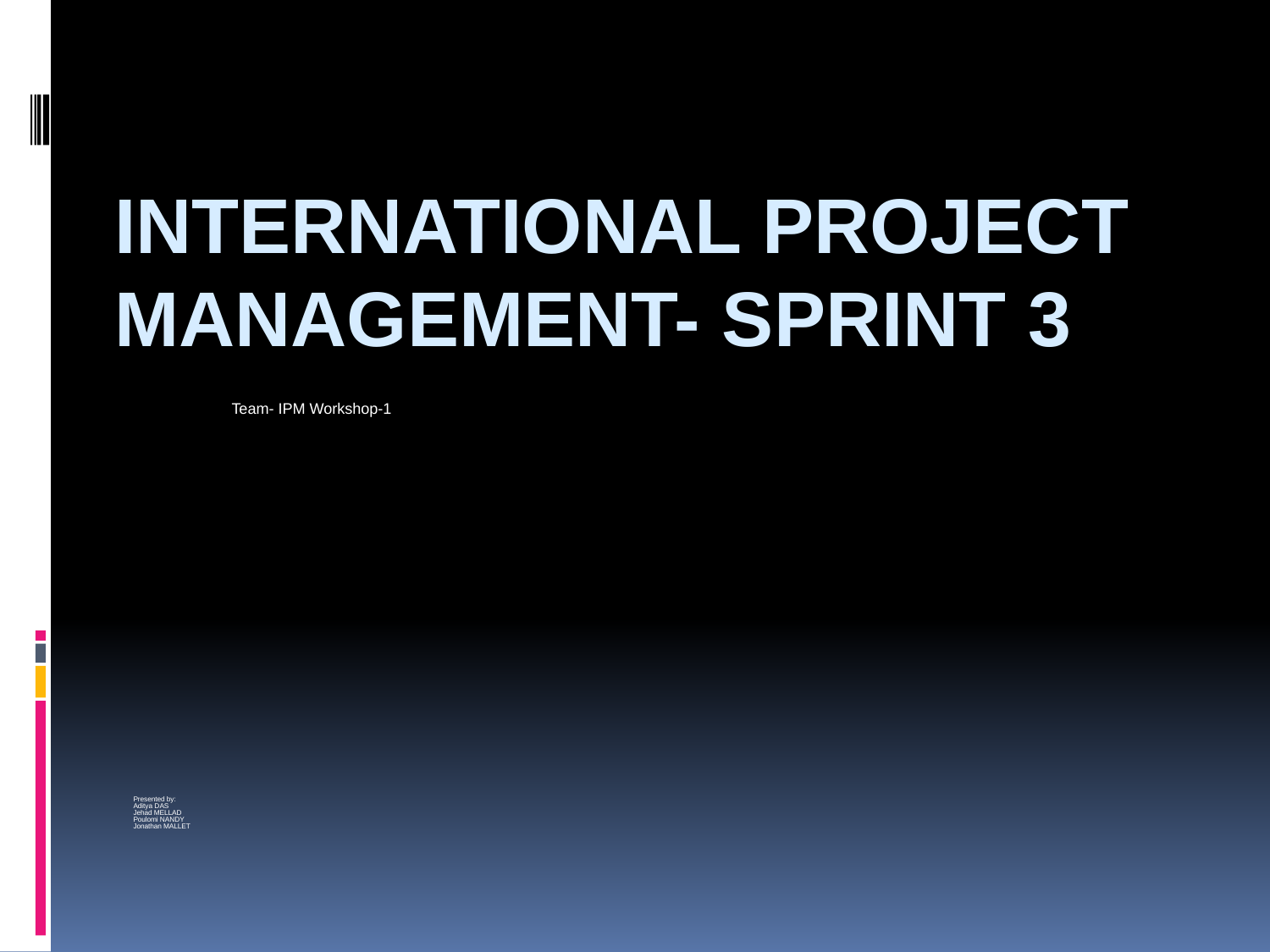

INTERNATIONAL PROJECT MANAGEMENT- SPRINT 3
                                                                                                                    Team- IPM Workshop-1

Presented by:
Aditya DAS
Jehad MELLAD
Poulomi NANDY
Jonathan MALLET